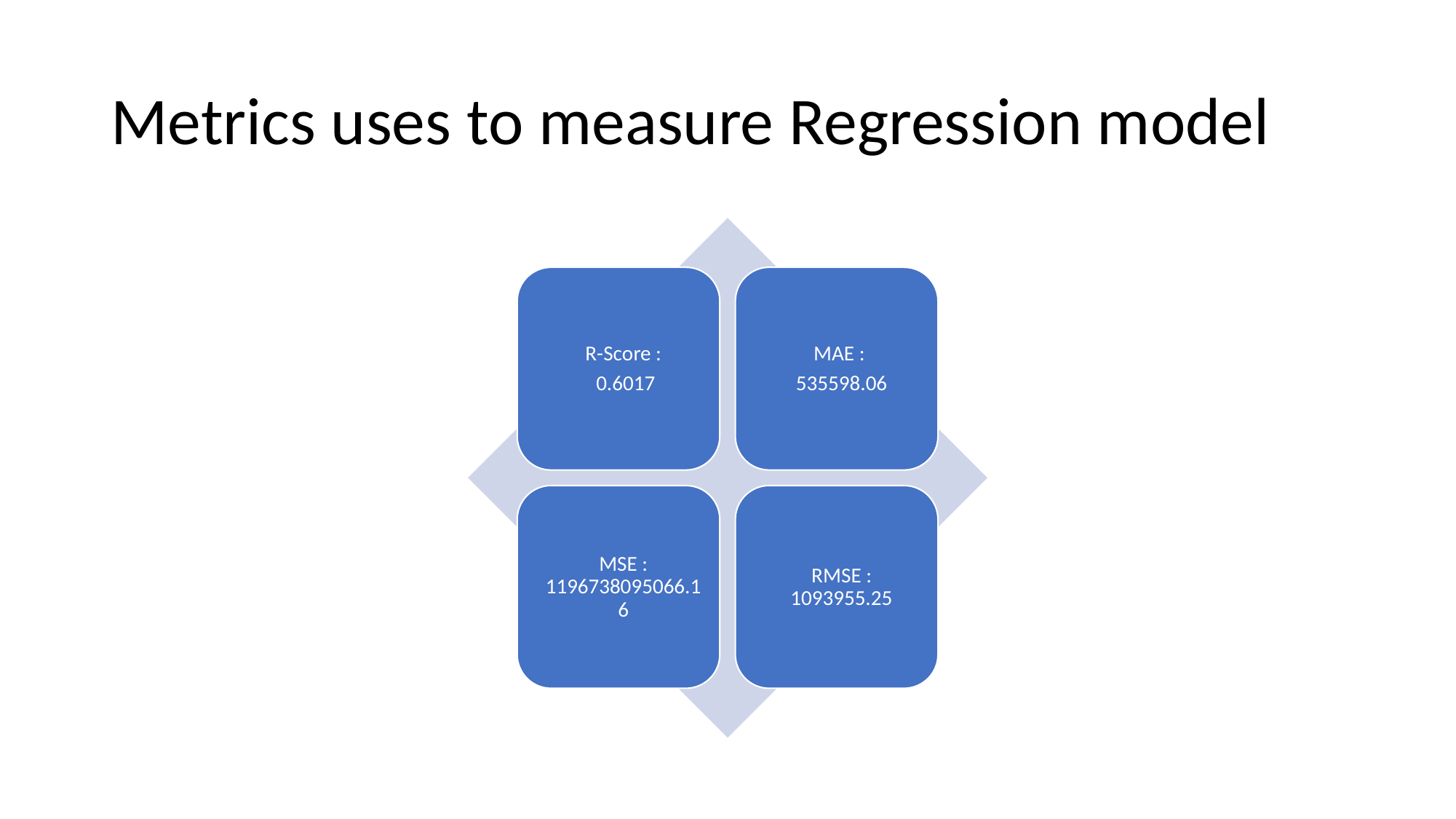

# Metrics uses to measure Regression model
R-Score :
 0.6017
MAE :
535598.06
MSE : 1196738095066.16
RMSE : 1093955.25